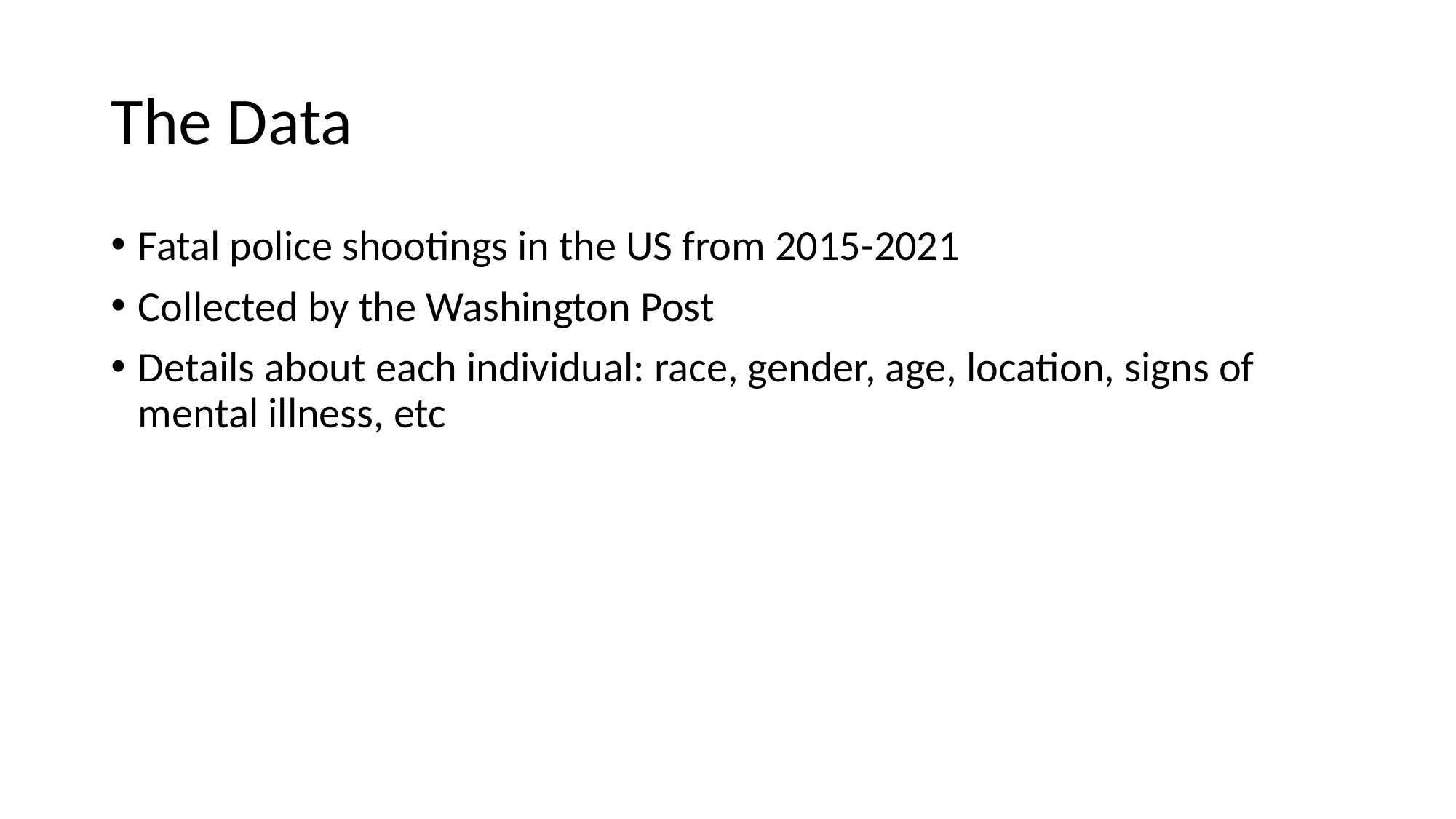

# The Data
Fatal police shootings in the US from 2015-2021
Collected by the Washington Post
Details about each individual: race, gender, age, location, signs of mental illness, etc